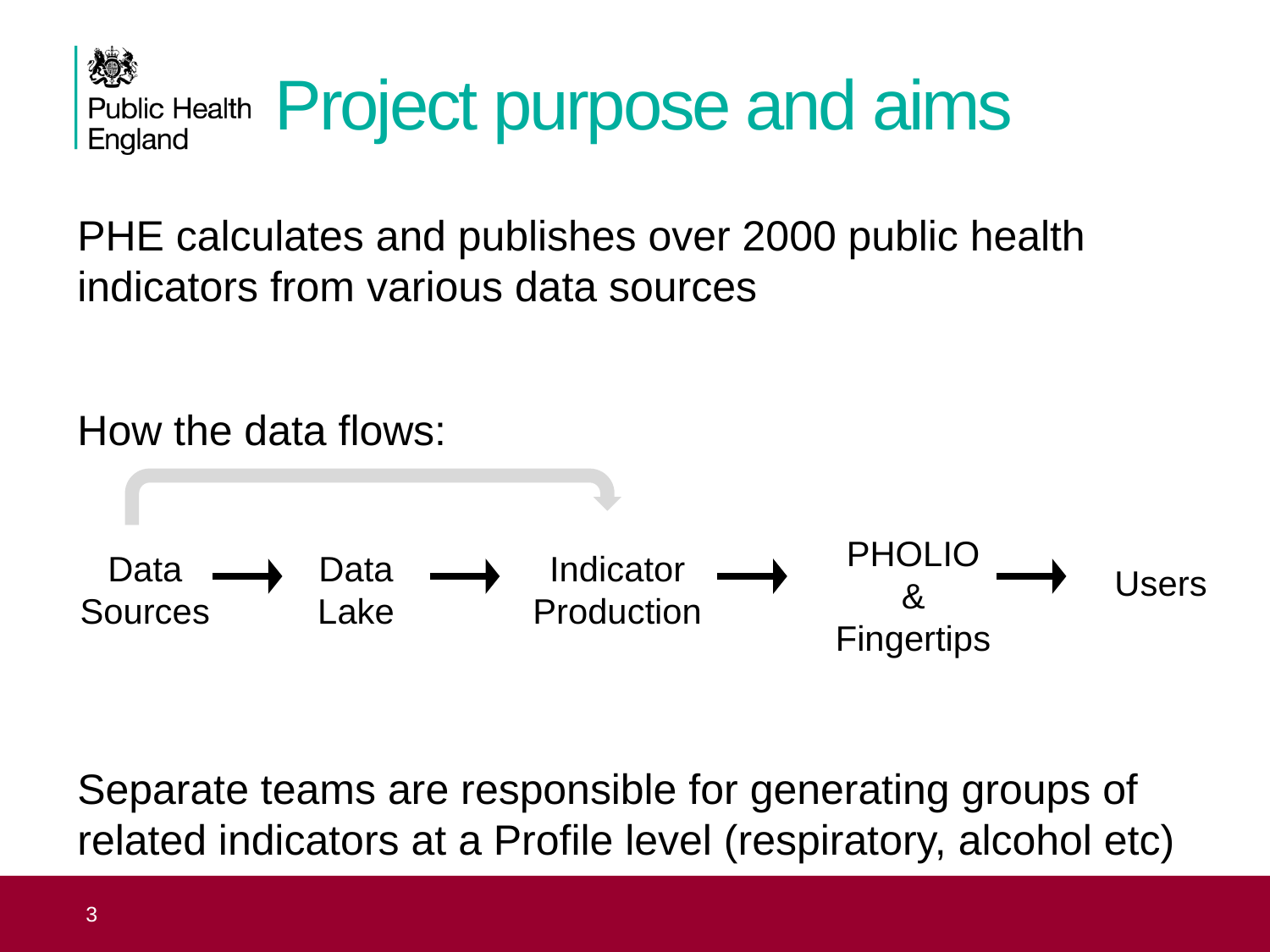

Project purpose and aims
PHE calculates and publishes over 2000 public health indicators from various data sources

How the data flows:

Separate teams are responsible for generating groups of related indicators at a Profile level (respiratory, alcohol etc)

PHOLIO
&
Fingertips
Data Lake
Indicator Production
Users
Data
Sources
  3